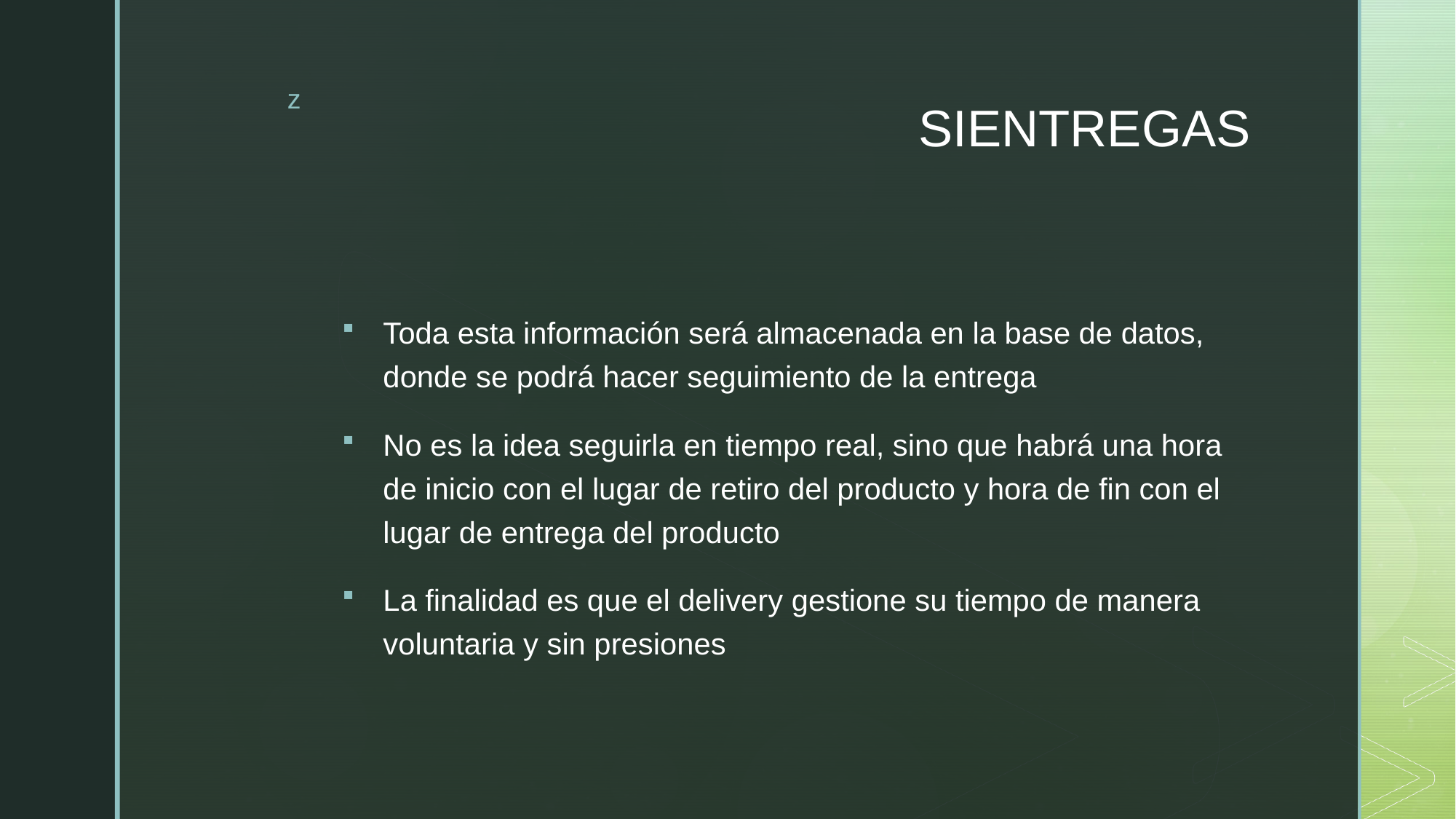

# SIENTREGAS
Toda esta información será almacenada en la base de datos, donde se podrá hacer seguimiento de la entrega
No es la idea seguirla en tiempo real, sino que habrá una hora de inicio con el lugar de retiro del producto y hora de fin con el lugar de entrega del producto
La finalidad es que el delivery gestione su tiempo de manera voluntaria y sin presiones